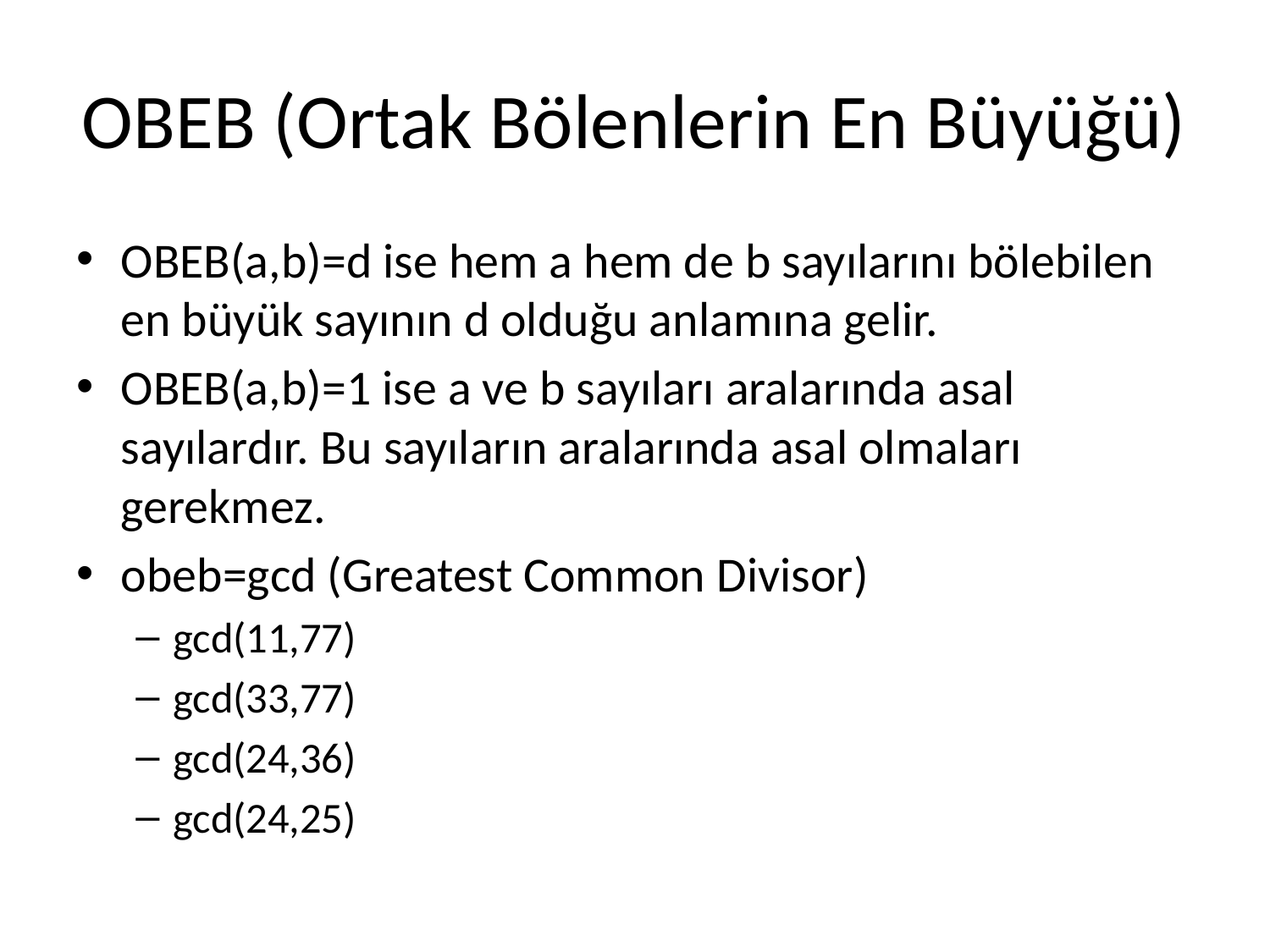

# OBEB (Ortak Bölenlerin En Büyüğü)
OBEB(a,b)=d ise hem a hem de b sayılarını bölebilen en büyük sayının d olduğu anlamına gelir.
OBEB(a,b)=1 ise a ve b sayıları aralarında asal sayılardır. Bu sayıların aralarında asal olmaları gerekmez.
obeb=gcd (Greatest Common Divisor)
gcd(11,77)
gcd(33,77)
gcd(24,36)
gcd(24,25)